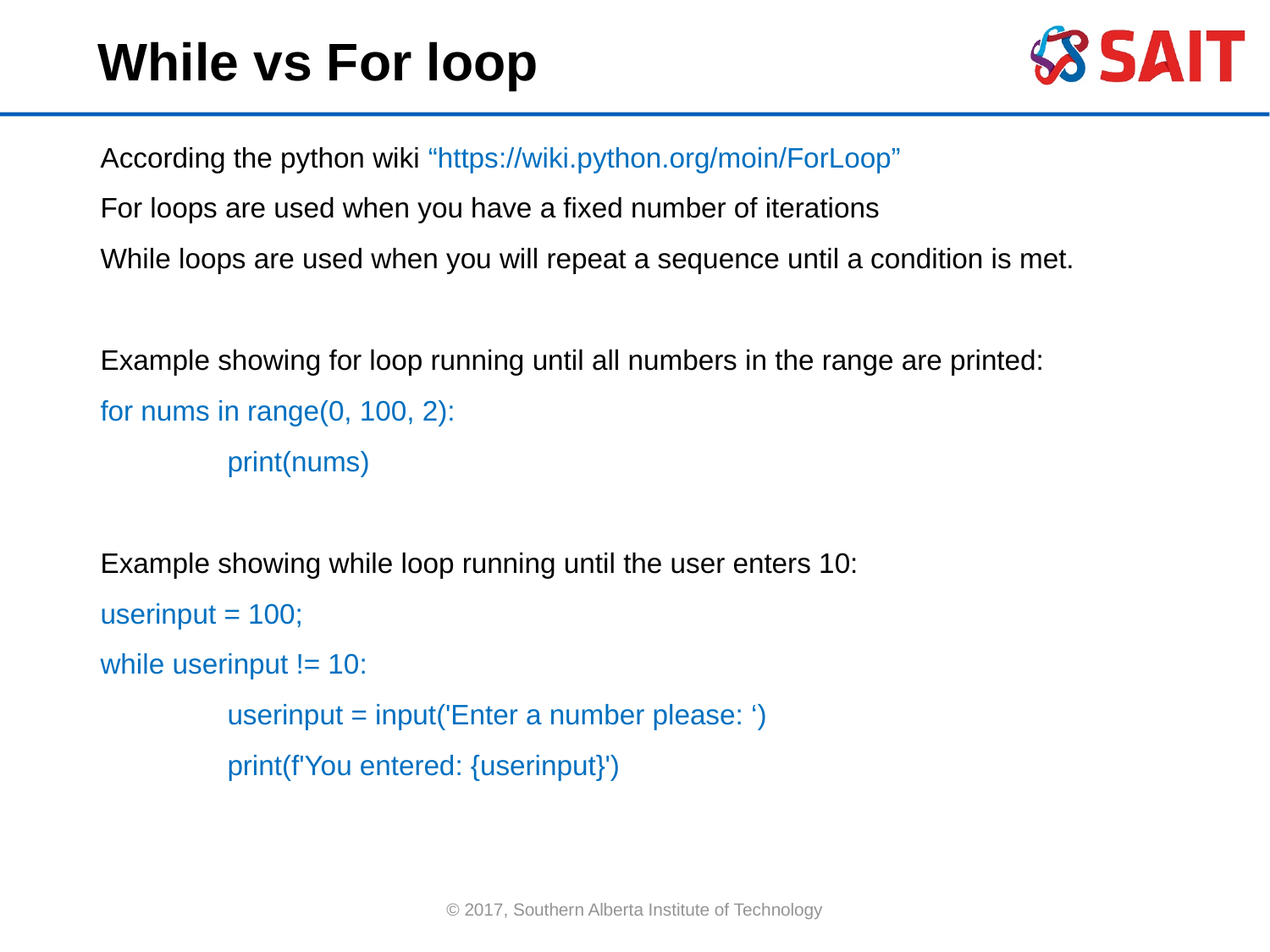

While vs For loop
According the python wiki “https://wiki.python.org/moin/ForLoop”
For loops are used when you have a fixed number of iterations
While loops are used when you will repeat a sequence until a condition is met.

Example showing for loop running until all numbers in the range are printed:
for nums in range(0, 100, 2):
	print(nums)

Example showing while loop running until the user enters 10:
userinput = 100;
while userinput != 10:
	userinput = input('Enter a number please: ‘)
	print(f'You entered: {userinput}')